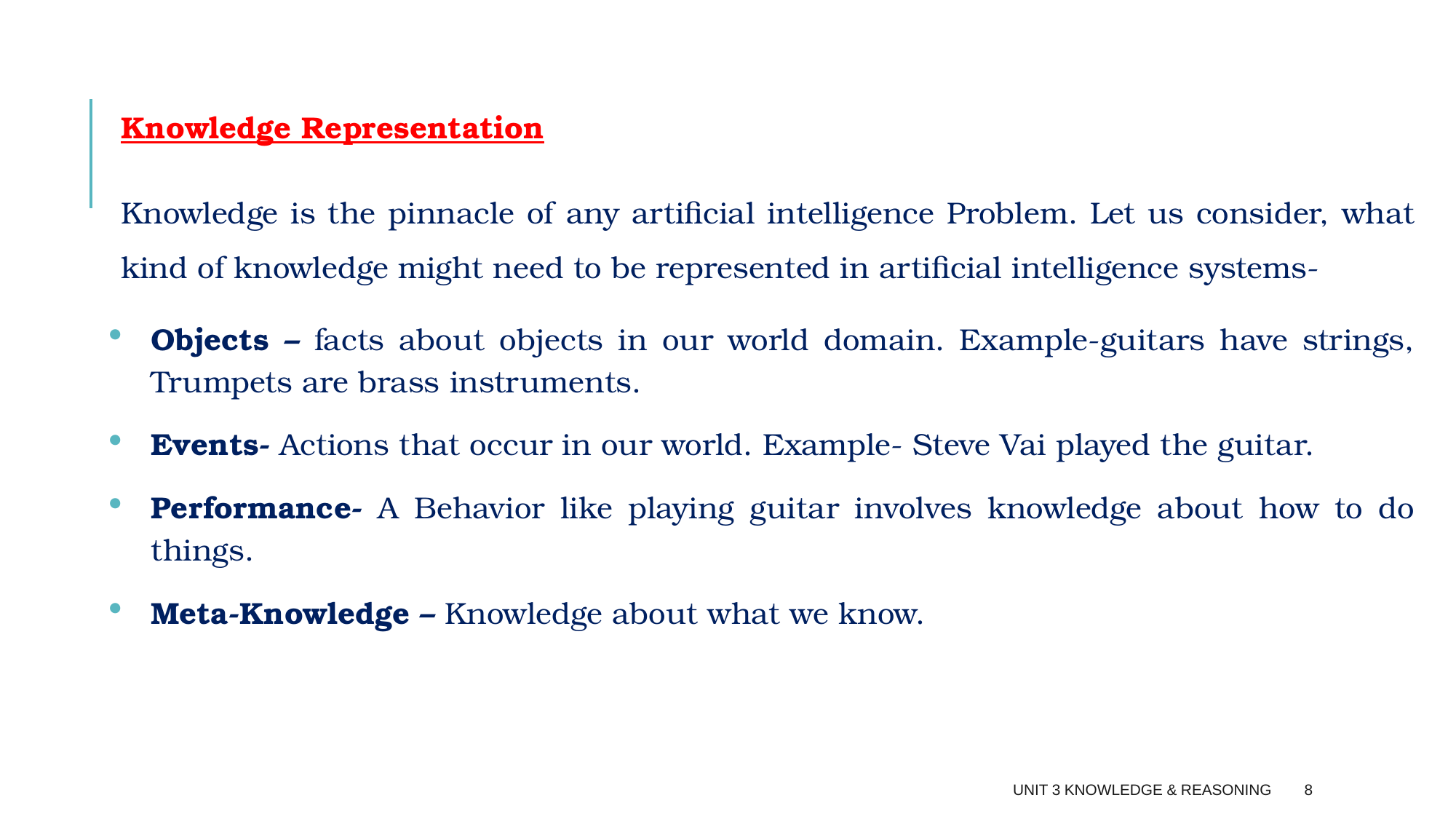

Knowledge Representation
Knowledge is the pinnacle of any artificial intelligence Problem. Let us consider, what kind of knowledge might need to be represented in artificial intelligence systems-
Objects – facts about objects in our world domain. Example-guitars have strings, Trumpets are brass instruments.
Events- Actions that occur in our world. Example- Steve Vai played the guitar.
Performance- A Behavior like playing guitar involves knowledge about how to do things.
Meta-Knowledge – Knowledge about what we know.

Unit 3 Knowledge & Reasoning
8